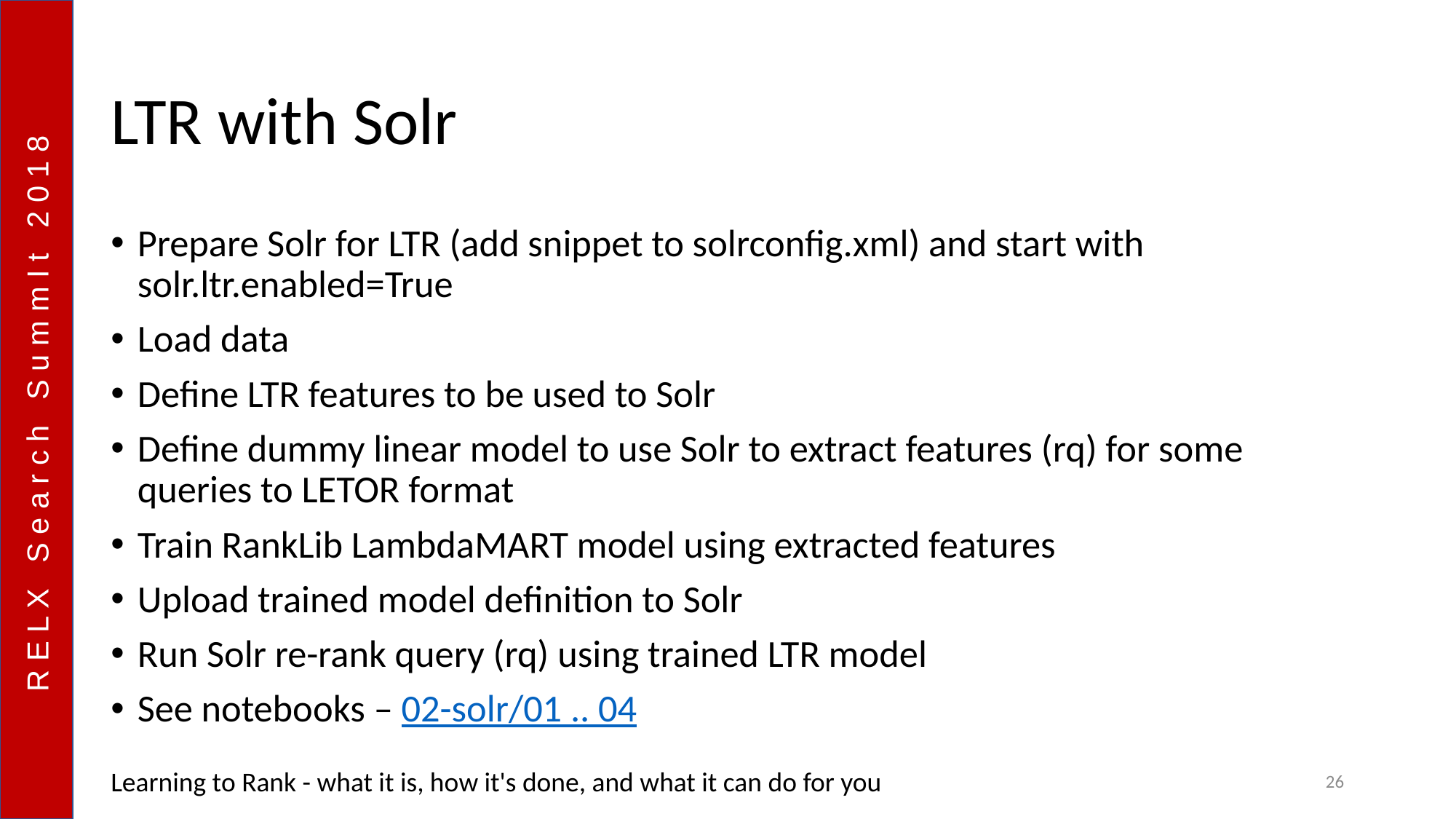

# LTR with Solr
Prepare Solr for LTR (add snippet to solrconfig.xml) and start with solr.ltr.enabled=True
Load data
Define LTR features to be used to Solr
Define dummy linear model to use Solr to extract features (rq) for some queries to LETOR format
Train RankLib LambdaMART model using extracted features
Upload trained model definition to Solr
Run Solr re-rank query (rq) using trained LTR model
See notebooks – 02-solr/01 .. 04
Learning to Rank - what it is, how it's done, and what it can do for you
26